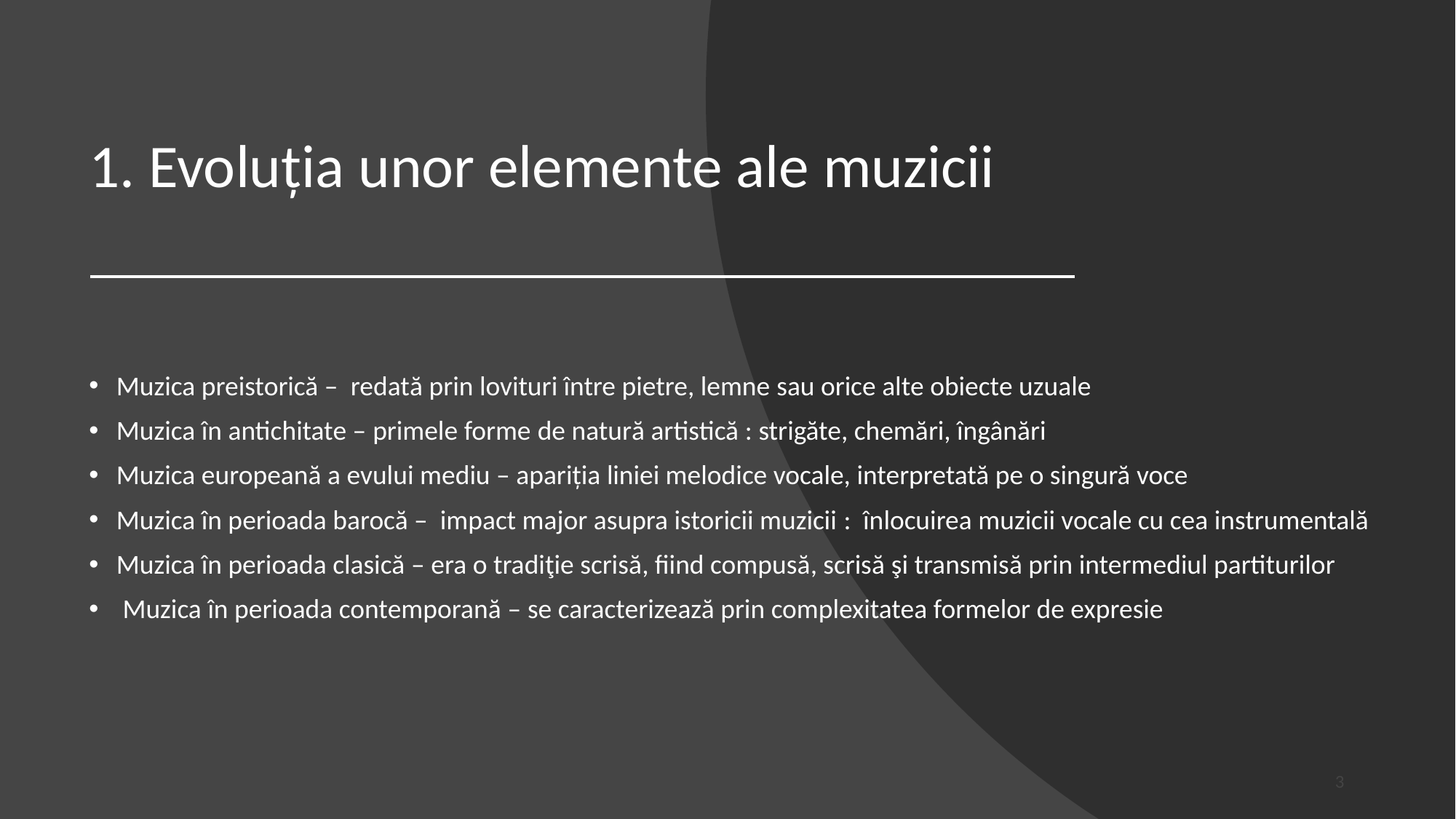

# 1. Evoluţia unor elemente ale muzicii
Muzica preistorică –  redată prin lovituri între pietre, lemne sau orice alte obiecte uzuale
Muzica în antichitate – primele forme de natură artistică : strigăte, chemări, îngânări
Muzica europeană a evului mediu – apariţia liniei melodice vocale, interpretată pe o singură voce
Muzica în perioada barocă –  impact major asupra istoricii muzicii :  înlocuirea muzicii vocale cu cea instrumentală
Muzica în perioada clasică – era o tradiţie scrisă, fiind compusă, scrisă şi transmisă prin intermediul partiturilor
 Muzica în perioada contemporană – se caracterizează prin complexitatea formelor de expresie
3